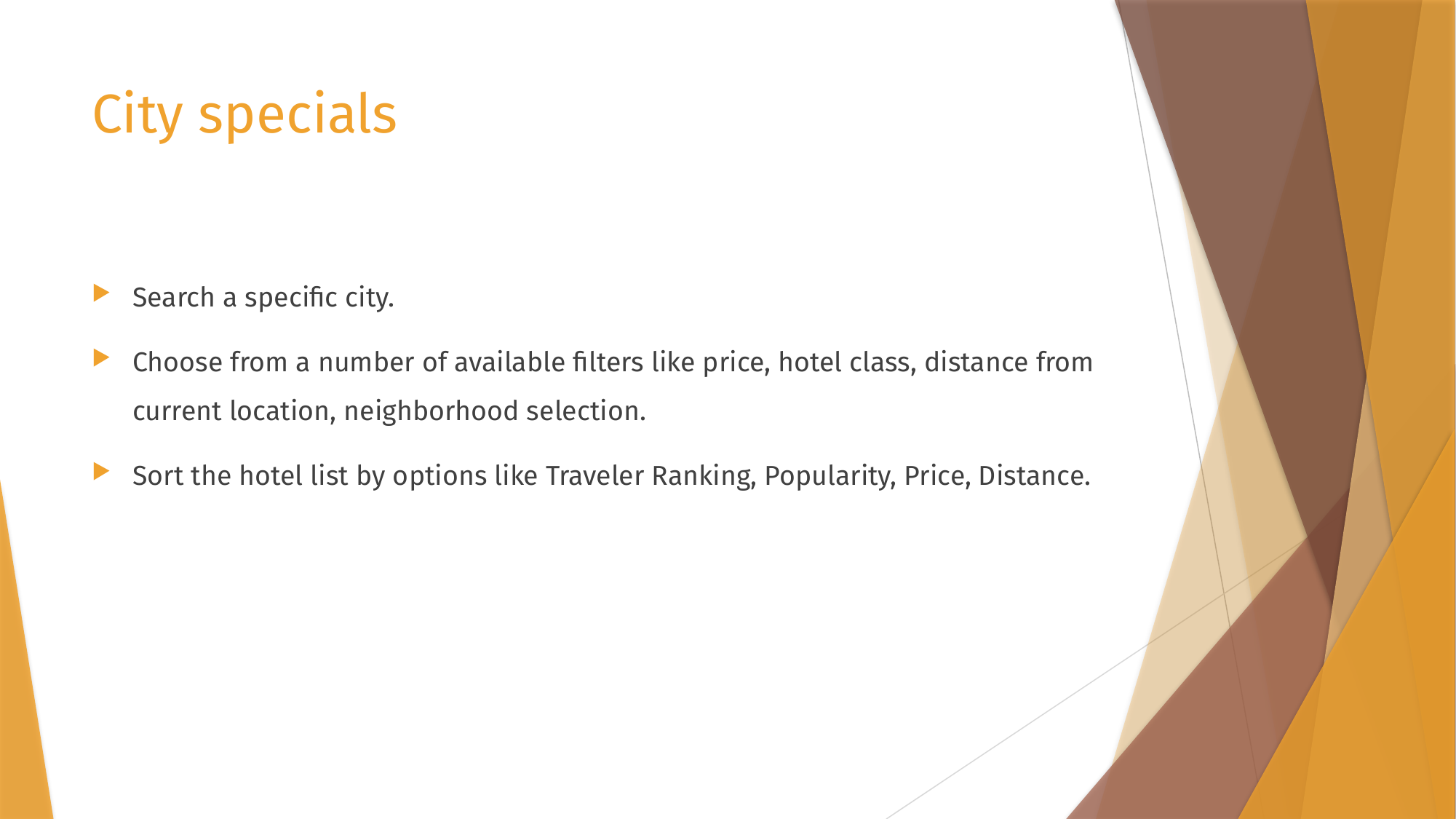

# City specials
Search a specific city.
Choose from a number of available filters like price, hotel class, distance from current location, neighborhood selection.
Sort the hotel list by options like Traveler Ranking, Popularity, Price, Distance.